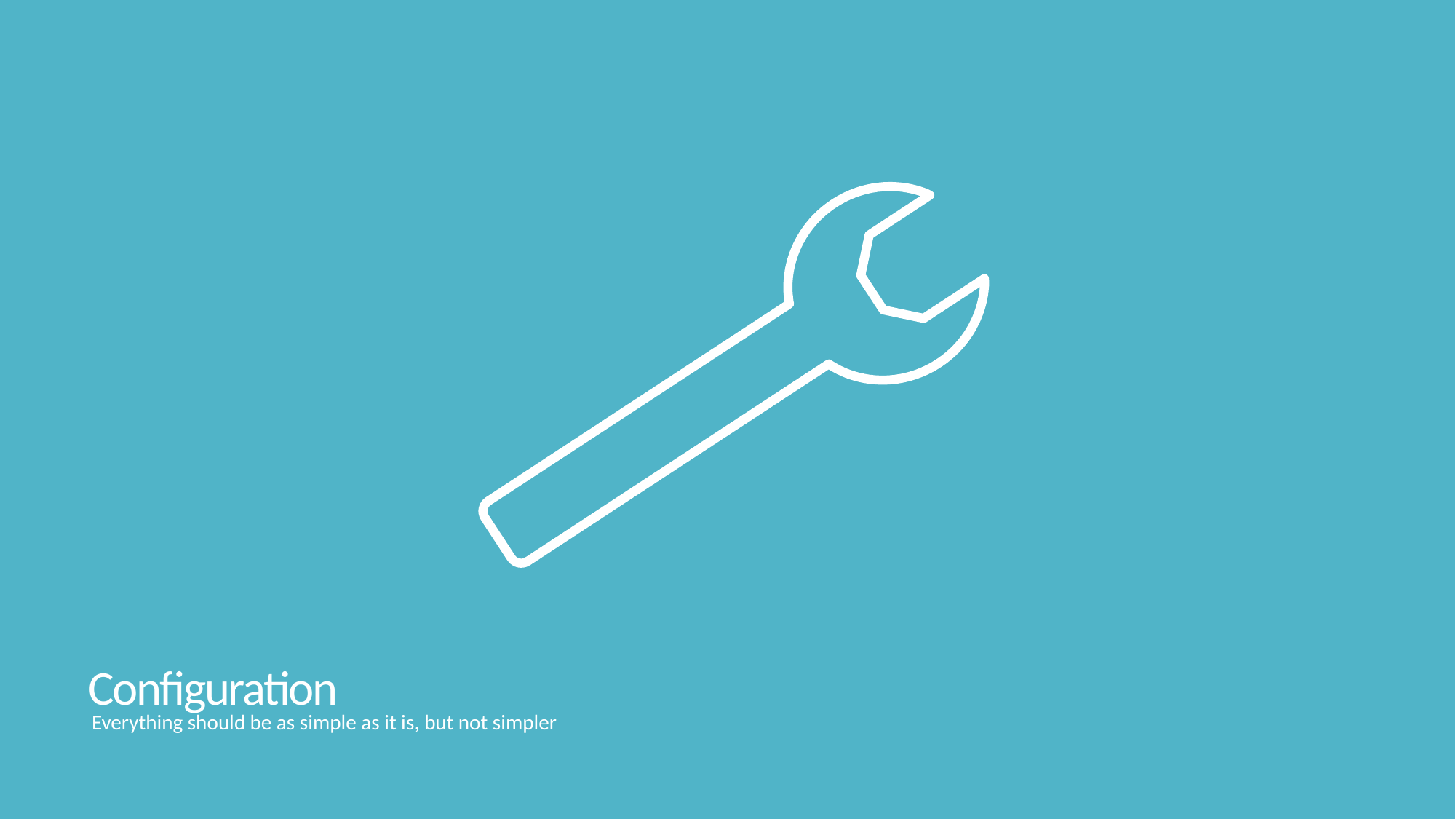

# Configuration
Everything should be as simple as it is, but not simpler